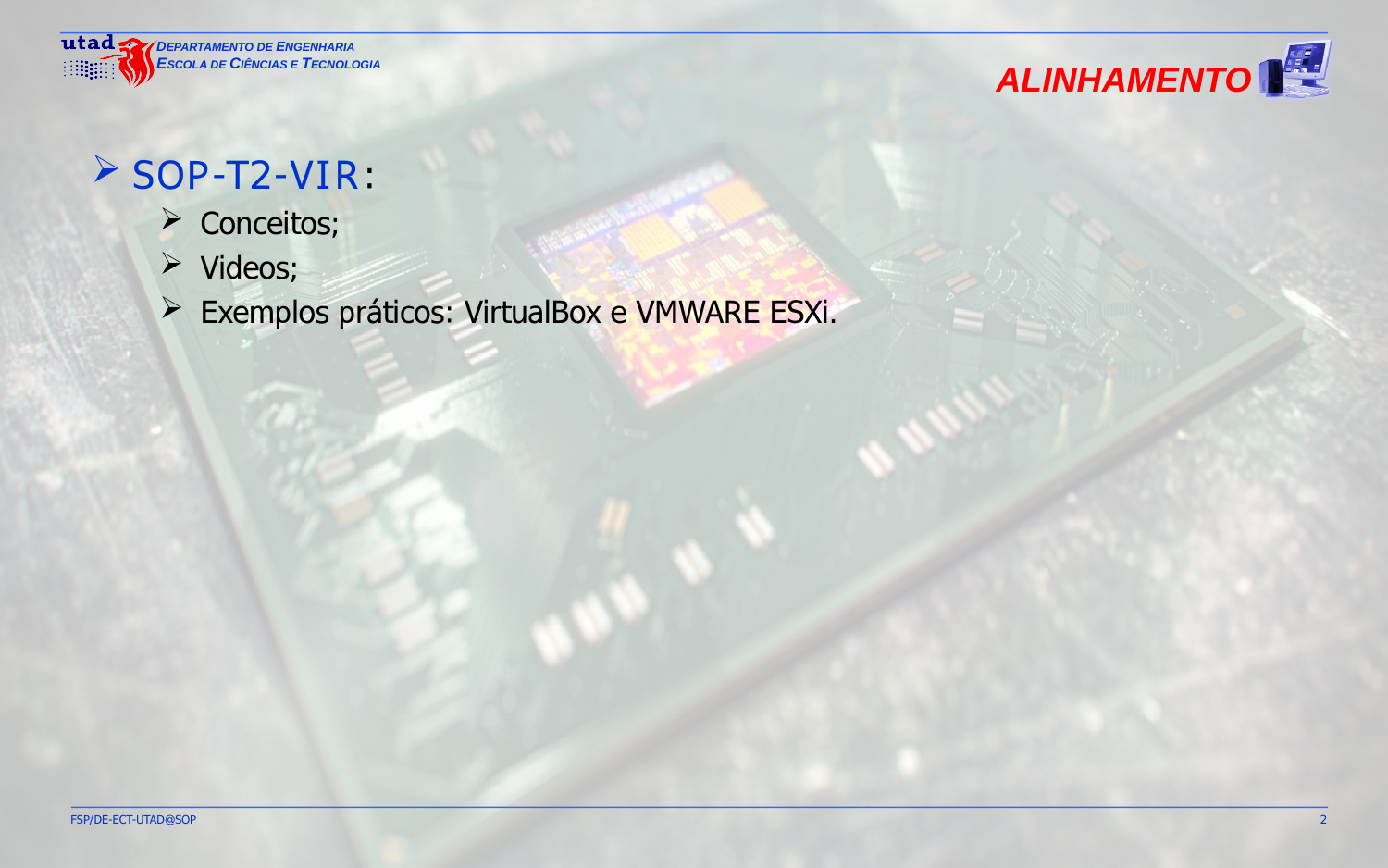

Alinhamento
SOP-T2-VIR:
Conceitos;
Videos;
Exemplos práticos: VirtualBox e VMWARE ESXi.